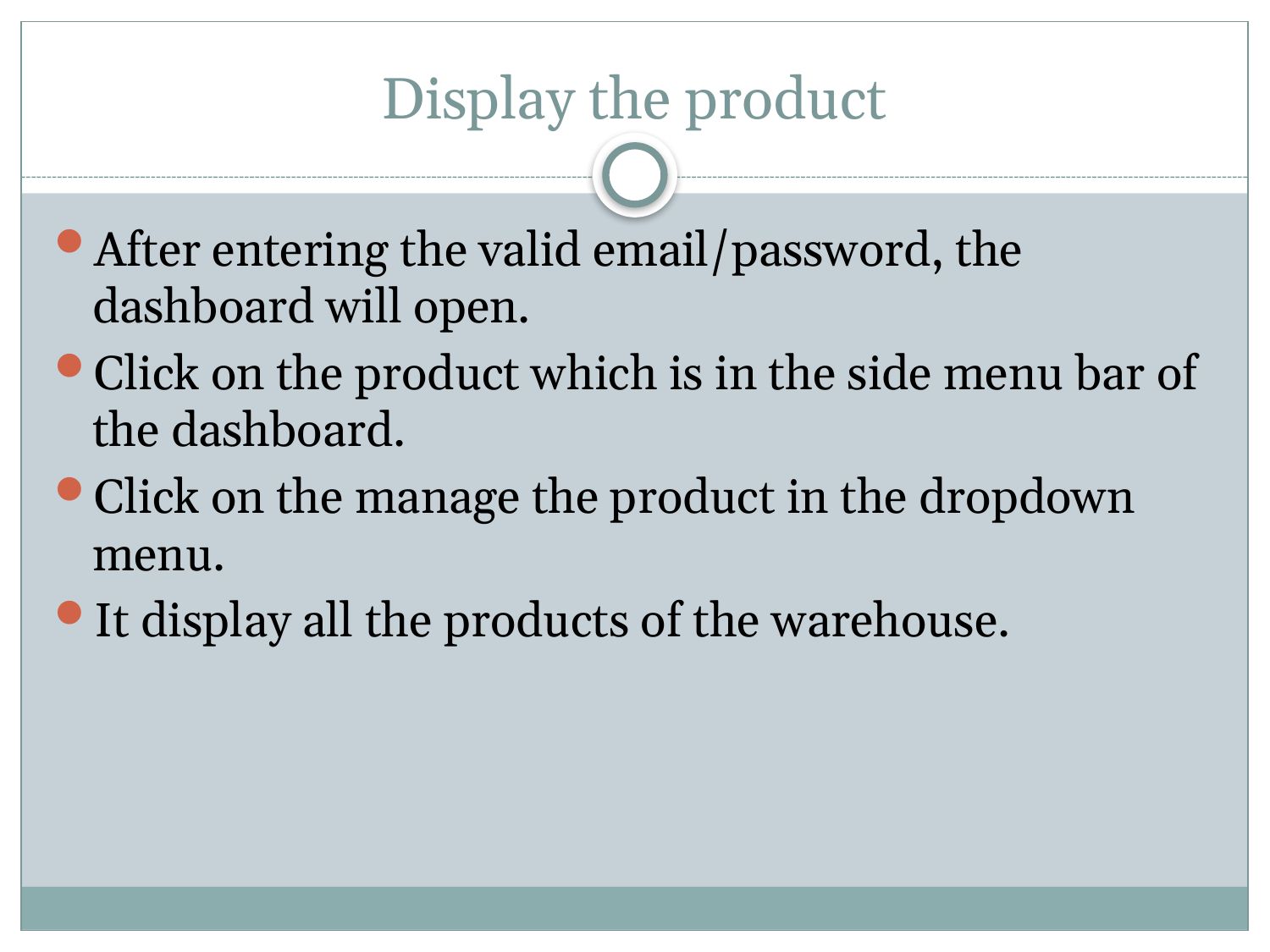

# Display the product
After entering the valid email/password, the dashboard will open.
Click on the product which is in the side menu bar of the dashboard.
Click on the manage the product in the dropdown menu.
It display all the products of the warehouse.